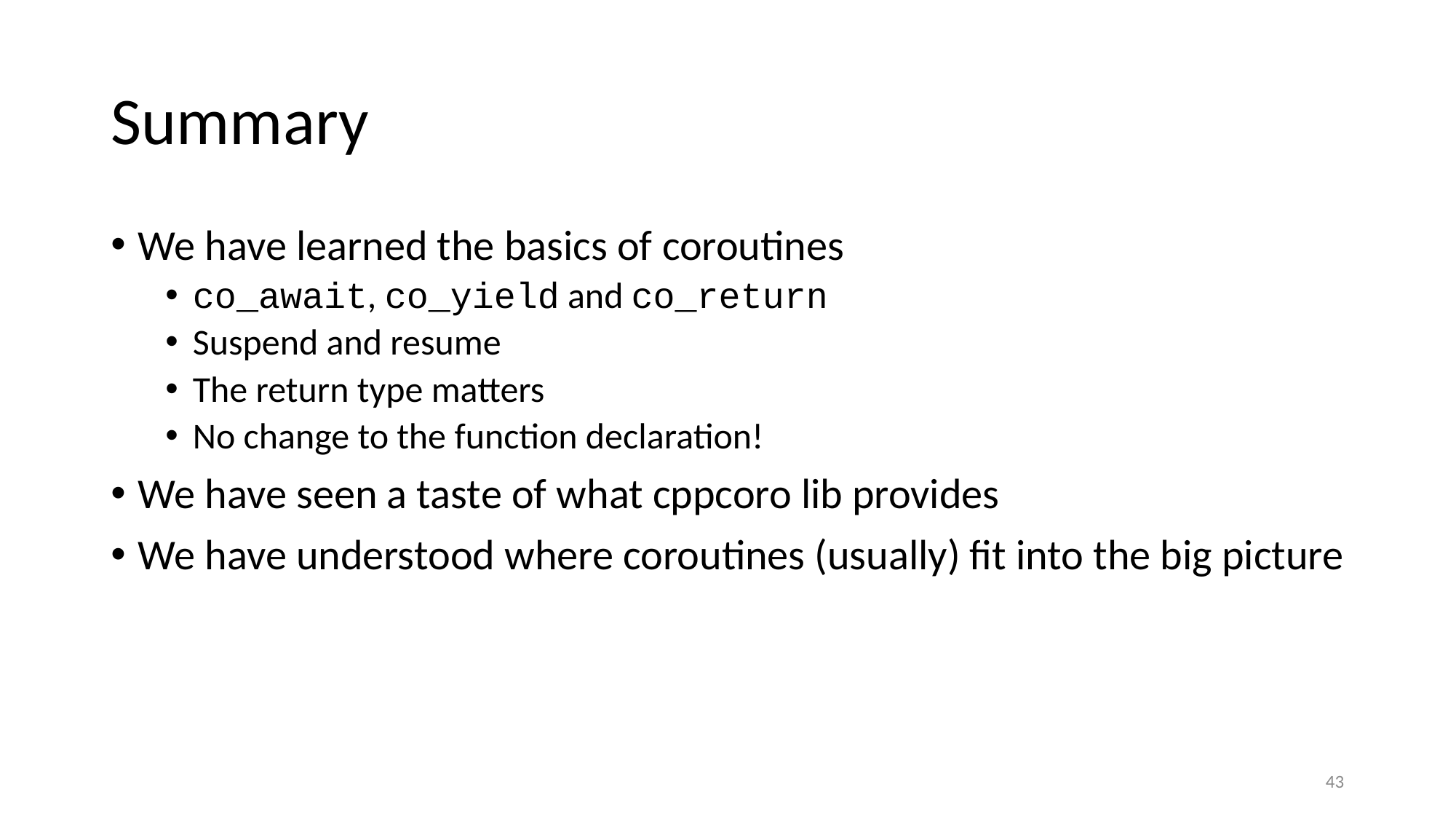

# Summary
We have learned the basics of coroutines
co_await, co_yield and co_return
Suspend and resume
The return type matters
No change to the function declaration!
We have seen a taste of what cppcoro lib provides
We have understood where coroutines (usually) fit into the big picture

43